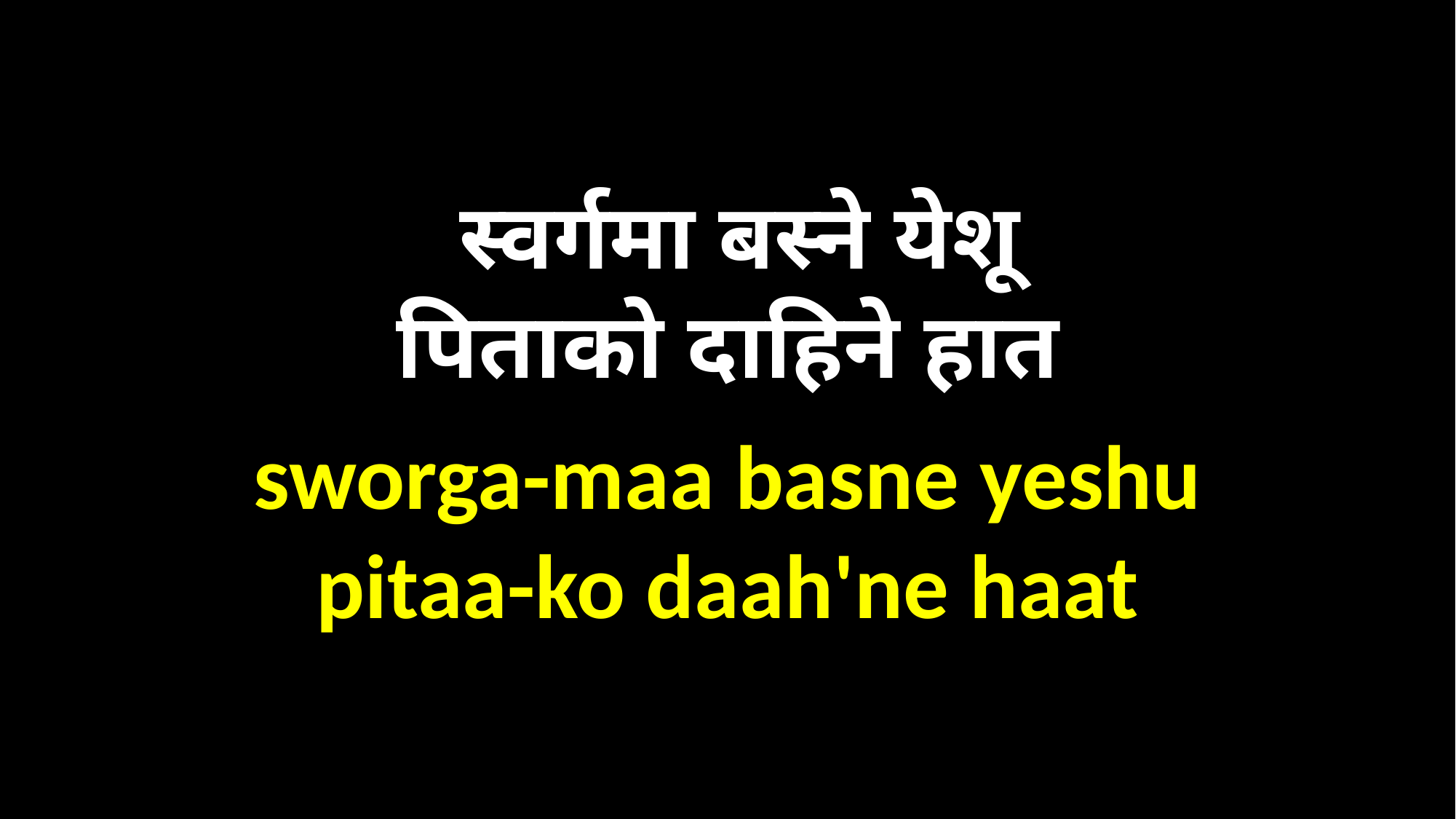

स्वर्गमा बस्ने येशू
पिताको दाहिने हात

sworga-maa basne yeshu
pitaa-ko daah'ne haat